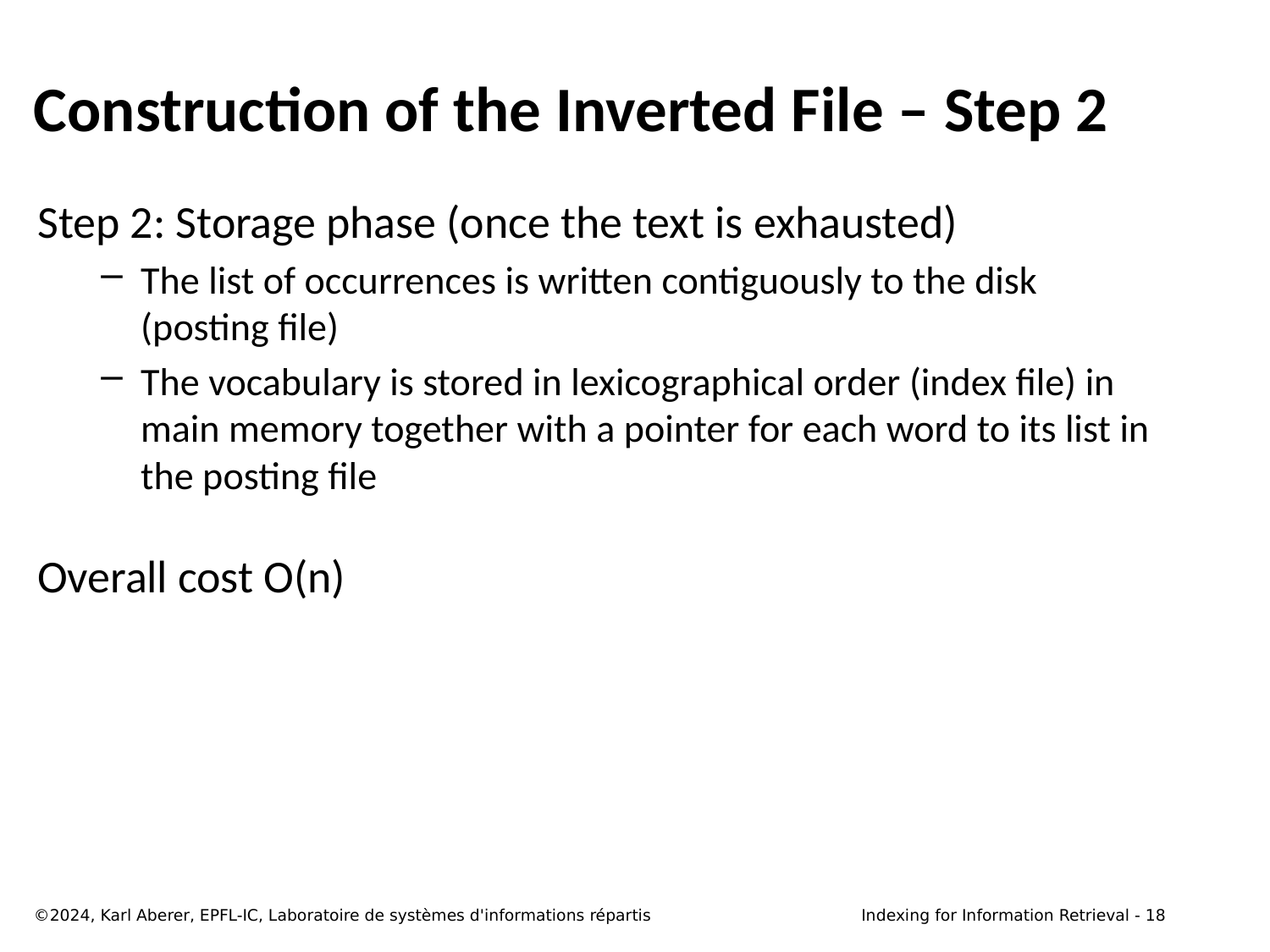

# Construction of the Inverted File – Step 2
Step 2: Storage phase (once the text is exhausted)
The list of occurrences is written contiguously to the disk (posting file)
The vocabulary is stored in lexicographical order (index file) in main memory together with a pointer for each word to its list in the posting file

Overall cost O(n)

©2024, Karl Aberer, EPFL-IC, Laboratoire de systèmes d'informations répartis